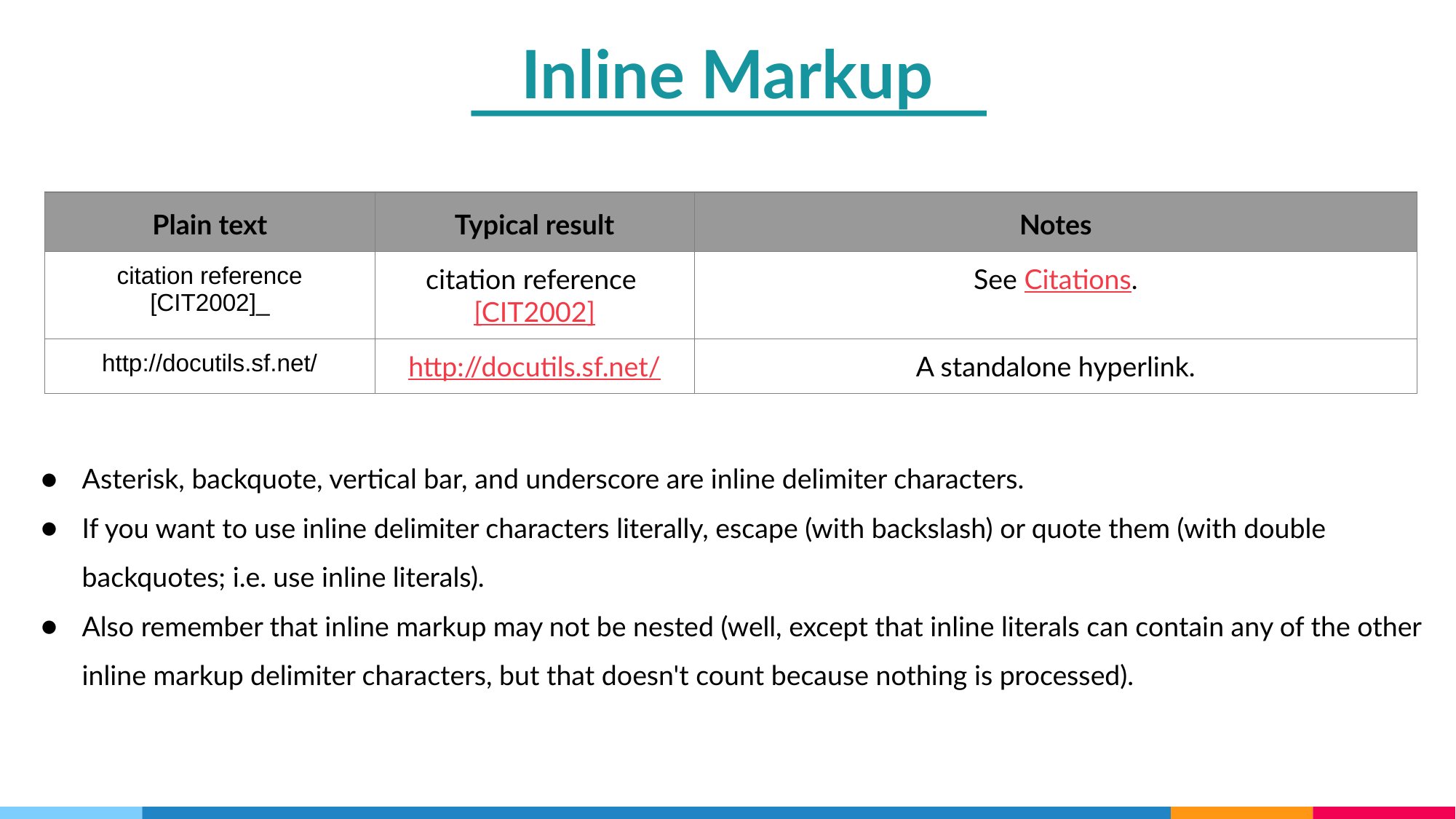

Inline Markup

| Plain text | Typical result | Notes |
| --- | --- | --- |
| citation reference [CIT2002]\_ | citation reference [CIT2002] | See Citations. |
| http://docutils.sf.net/ | http://docutils.sf.net/ | A standalone hyperlink. |
Asterisk, backquote, vertical bar, and underscore are inline delimiter characters.
If you want to use inline delimiter characters literally, escape (with backslash) or quote them (with double backquotes; i.e. use inline literals).
Also remember that inline markup may not be nested (well, except that inline literals can contain any of the other inline markup delimiter characters, but that doesn't count because nothing is processed).